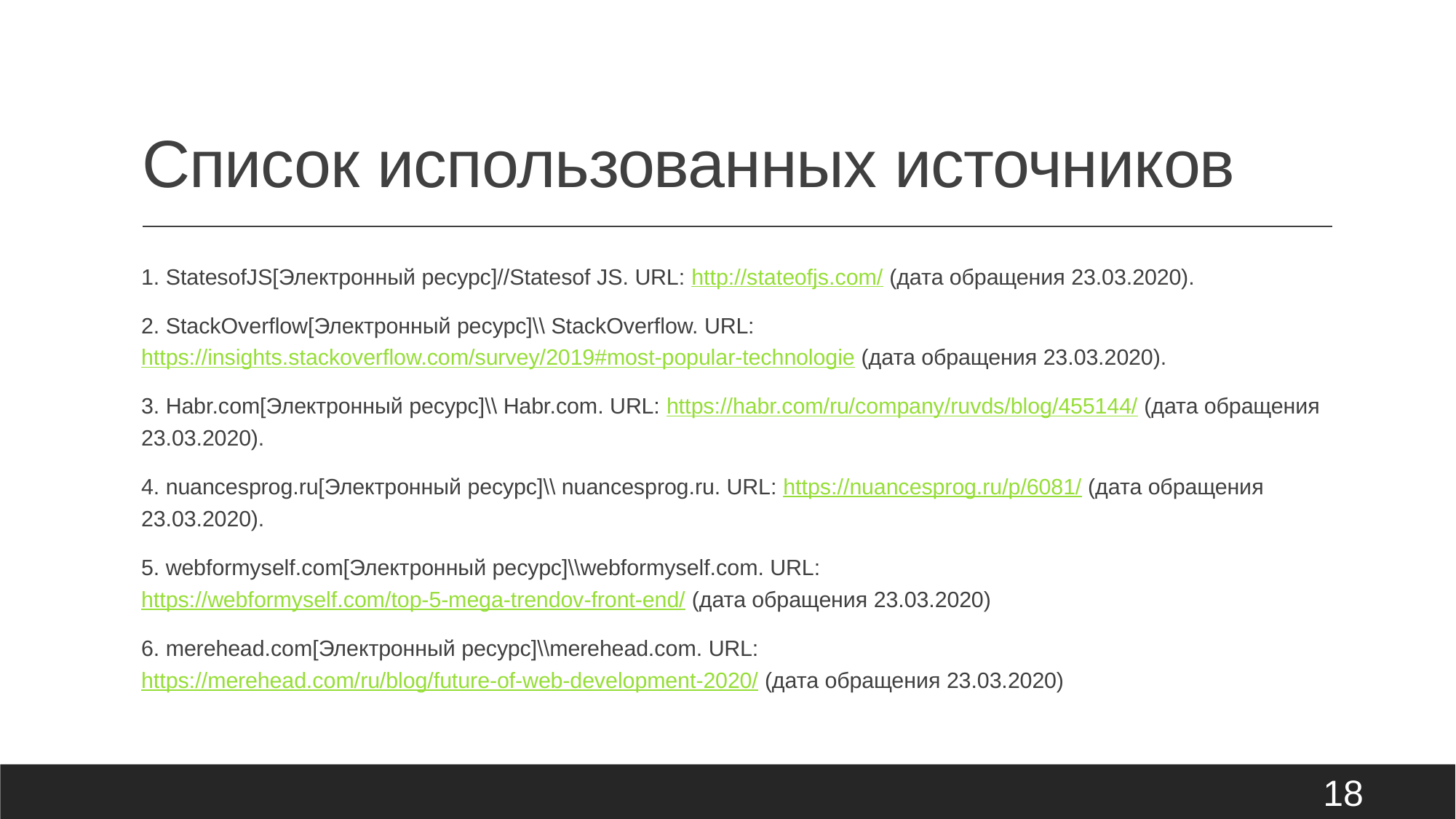

# Список использованных источников
1. StatesofJS[Электронный ресурс]//Statesof JS. URL: http://stateofjs.com/ (дата обращения 23.03.2020).
2. StackOverflow[Электронный ресурс]\\ StackOverflow. URL: https://insights.stackoverflow.com/survey/2019#most-popular-technologie (дата обращения 23.03.2020).
3. Habr.com[Электронный ресурс]\\ Habr.com. URL: https://habr.com/ru/company/ruvds/blog/455144/ (дата обращения 23.03.2020).
4. nuancesprog.ru[Электронный ресурс]\\ nuancesprog.ru. URL: https://nuancesprog.ru/p/6081/ (дата обращения 23.03.2020).
5. webformyself.com[Электронный ресурс]\\webformyself.com. URL: https://webformyself.com/top-5-mega-trendov-front-end/ (дата обращения 23.03.2020)
6. merehead.com[Электронный ресурс]\\merehead.com. URL: https://merehead.com/ru/blog/future-of-web-development-2020/ (дата обращения 23.03.2020)

18